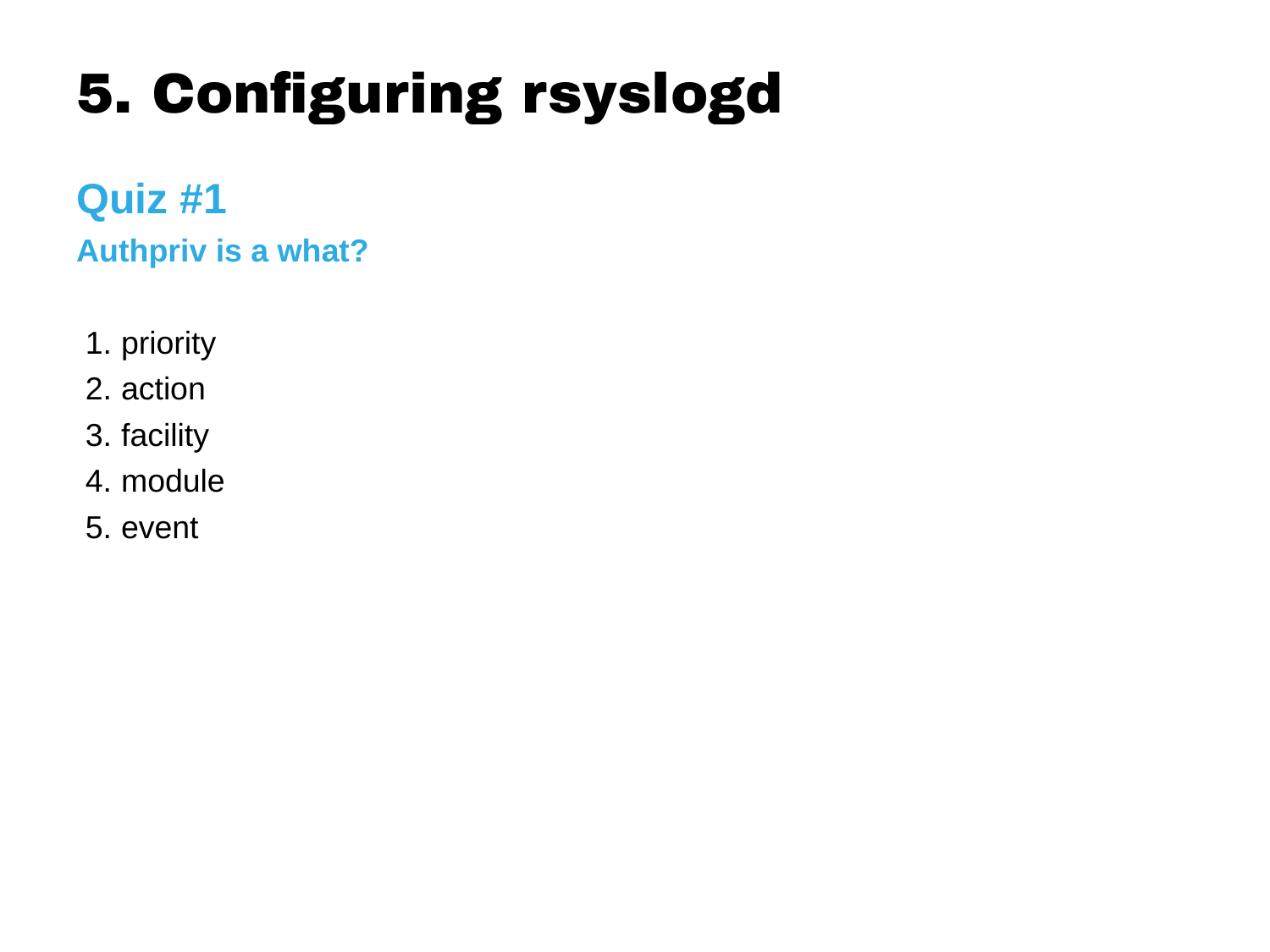

# 5. Configuring rsyslogd
Quiz #1
Authpriv is a what?
priority
action
facility
module
event